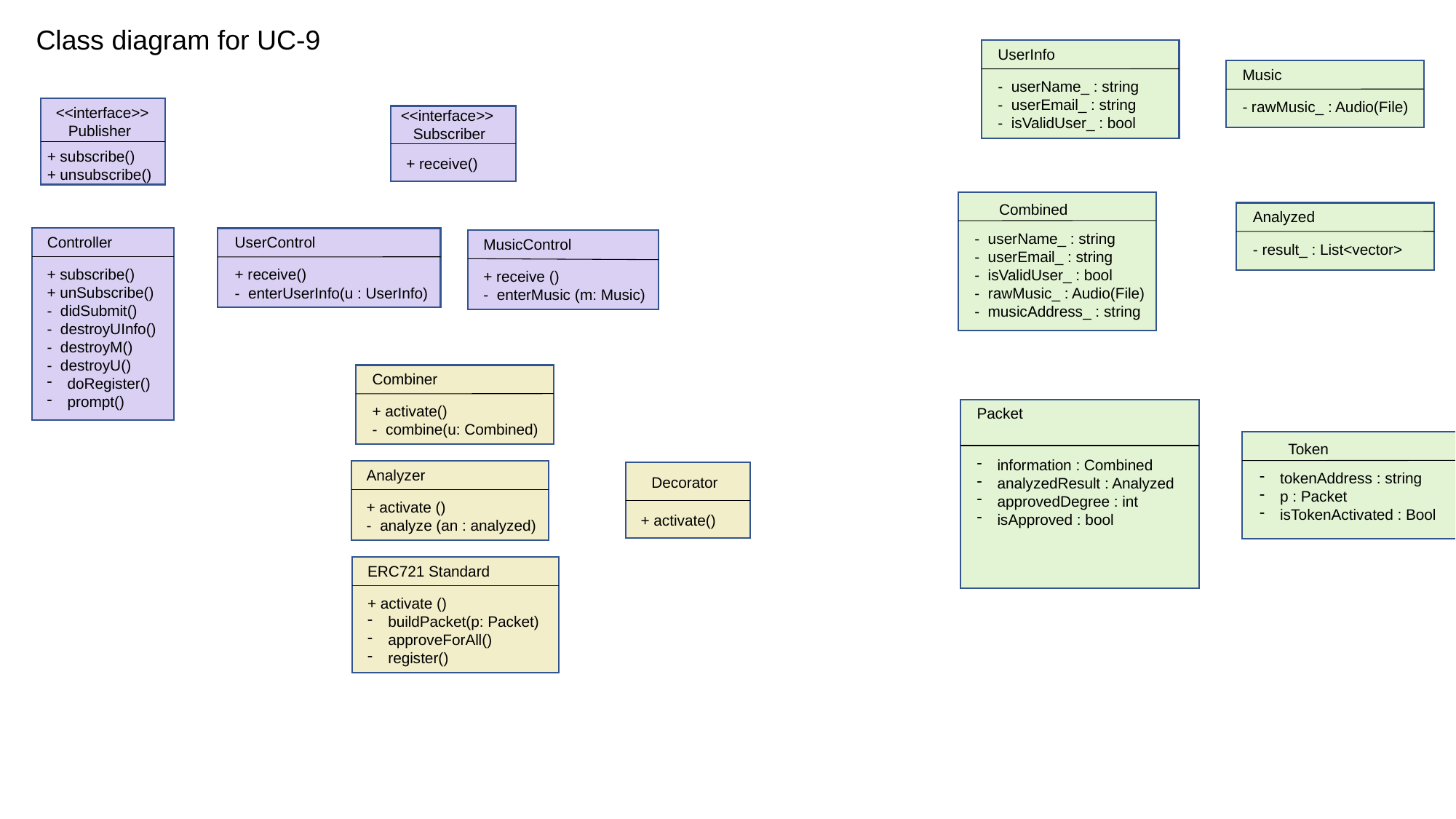

Class diagram for UC-9
UserInfo

-  userName_ : string
-  userEmail_ : string
-  isValidUser_ : bool
Music

- rawMusic_ : Audio(File)
<<interface>>
   Publisher

+ subscribe()
+ unsubscribe()
<<interface>>
   Subscriber

+ receive()

Combined
-  userName_ : string
-  userEmail_ : string
-  isValidUser_ : bool
-  rawMusic_ : Audio(File)
-  musicAddress_ : string

Analyzed

- result_ : List<vector>
Controller

+ subscribe()
+ unSubscribe()
-  didSubmit()
-  destroyUInfo()
-  destroyM()
-  destroyU()
doRegister()
prompt()
UserControl

+ receive()
-  enterUserInfo(u : UserInfo)
MusicControl

+ receive ()
-  enterMusic (m: Music)
Combiner

+ activate()
-  combine(u: Combined)
Packet

information : Combined
analyzedResult : Analyzed
approvedDegree : int
isApproved : bool

Token
tokenAddress : string
p : Packet
isTokenActivated : Bool

Analyzer

+ activate ()
-  analyze (an : analyzed)

Decorator
+ activate()
ERC721 Standard

+ activate ()
buildPacket(p: Packet)
approveForAll()
register()